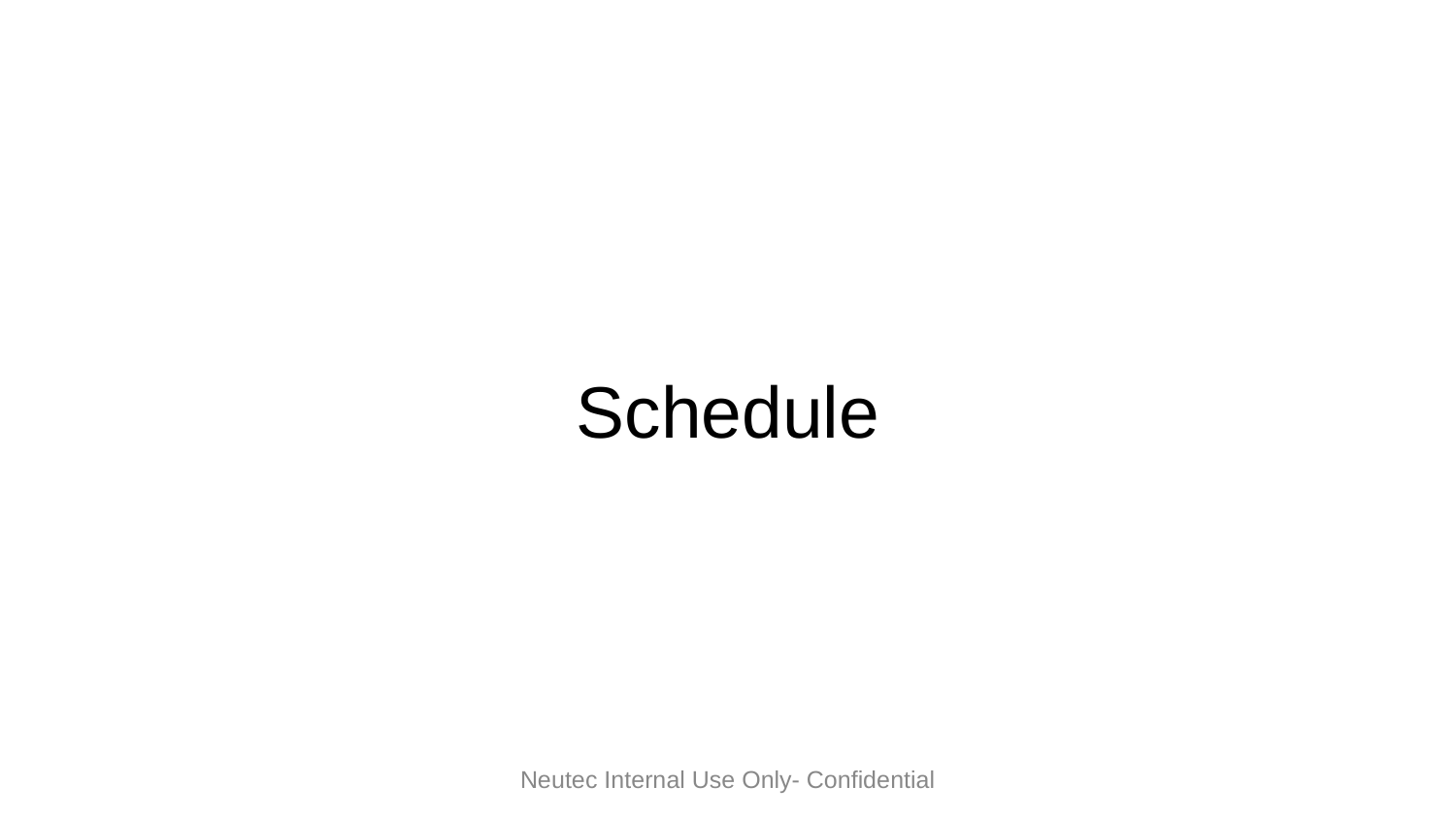

# Schedule
Neutec Internal Use Only- Confidential